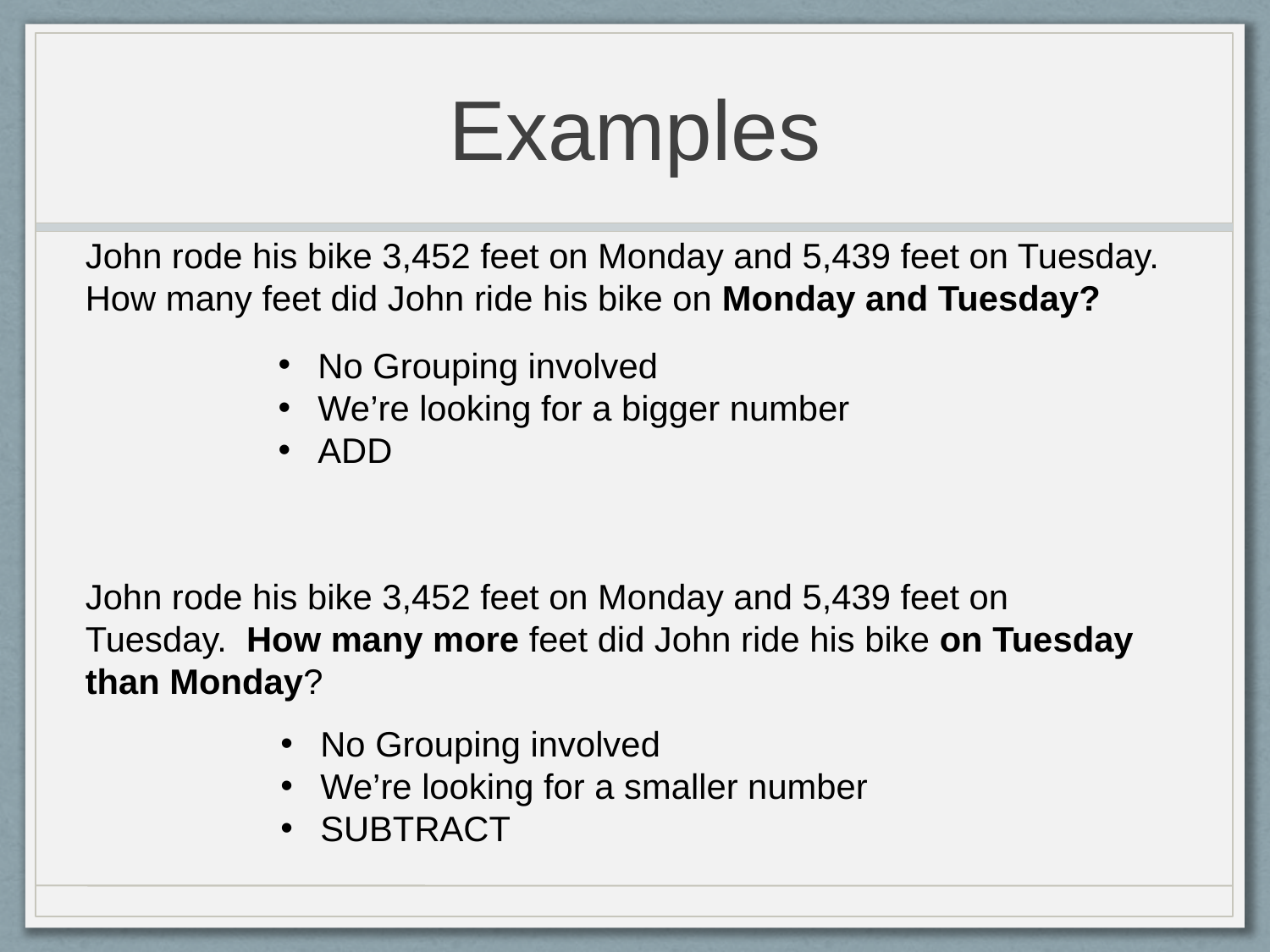

# Examples
John rode his bike 3,452 feet on Monday and 5,439 feet on Tuesday.  How many feet did John ride his bike on Monday and Tuesday?
No Grouping involved
We’re looking for a bigger number
ADD
John rode his bike 3,452 feet on Monday and 5,439 feet on Tuesday.  How many more feet did John ride his bike on Tuesday than Monday?
No Grouping involved
We’re looking for a smaller number
SUBTRACT